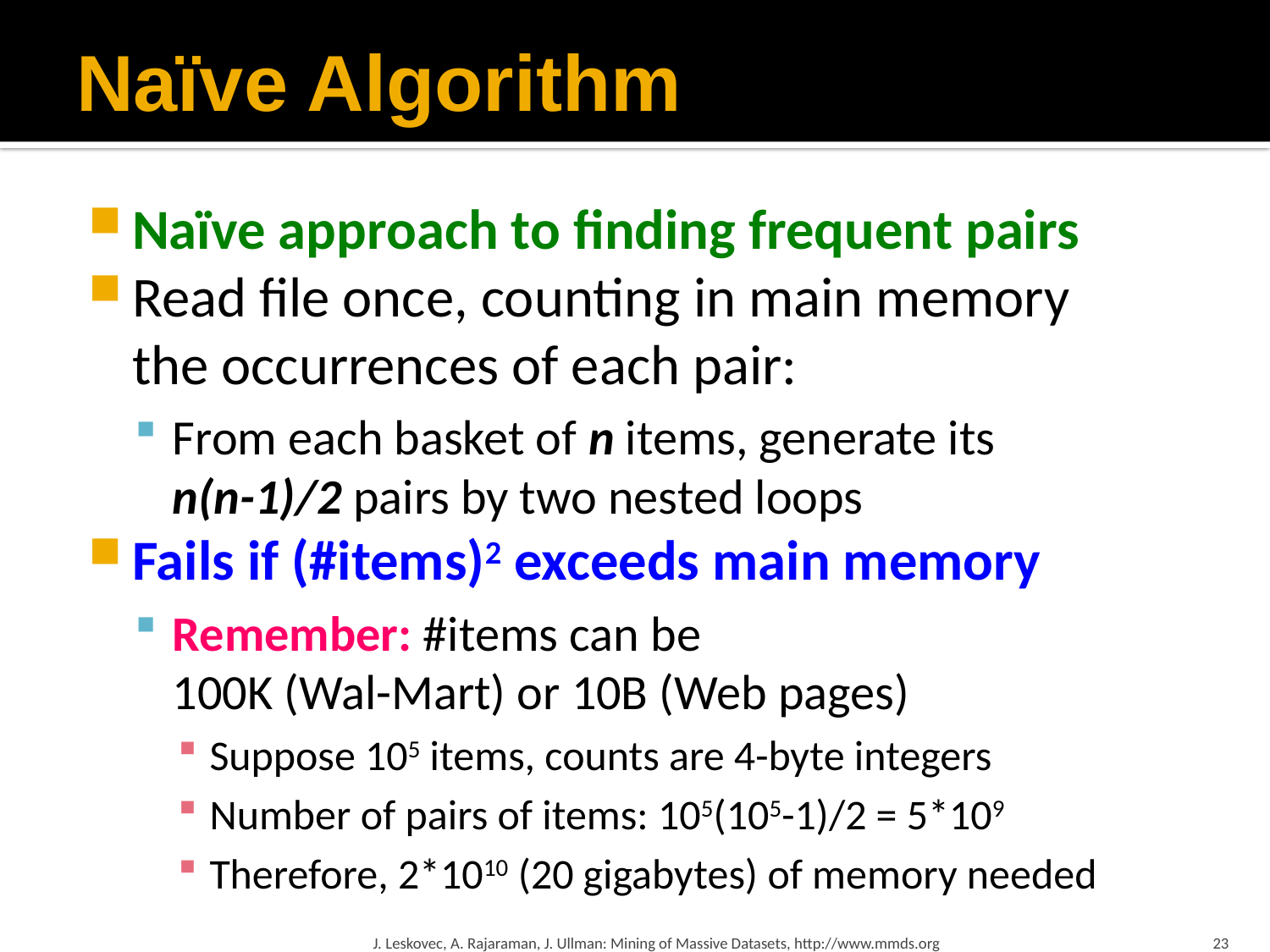

# Naïve Algorithm
Naïve approach to finding frequent pairs
Read file once, counting in main memory
the occurrences of each pair:
From each basket of n items, generate its
n(n-1)/2 pairs by two nested loops
Fails if (#items)2 exceeds main memory
Remember: #items can be
100K (Wal-Mart) or 10B (Web pages)
Suppose 105 items, counts are 4-byte integers
Number of pairs of items: 105(105-1)/2 = 5*109
Therefore, 2*1010 (20 gigabytes) of memory needed
J. Leskovec, A. Rajaraman, J. Ullman: Mining of Massive Datasets, http://www.mmds.org
23